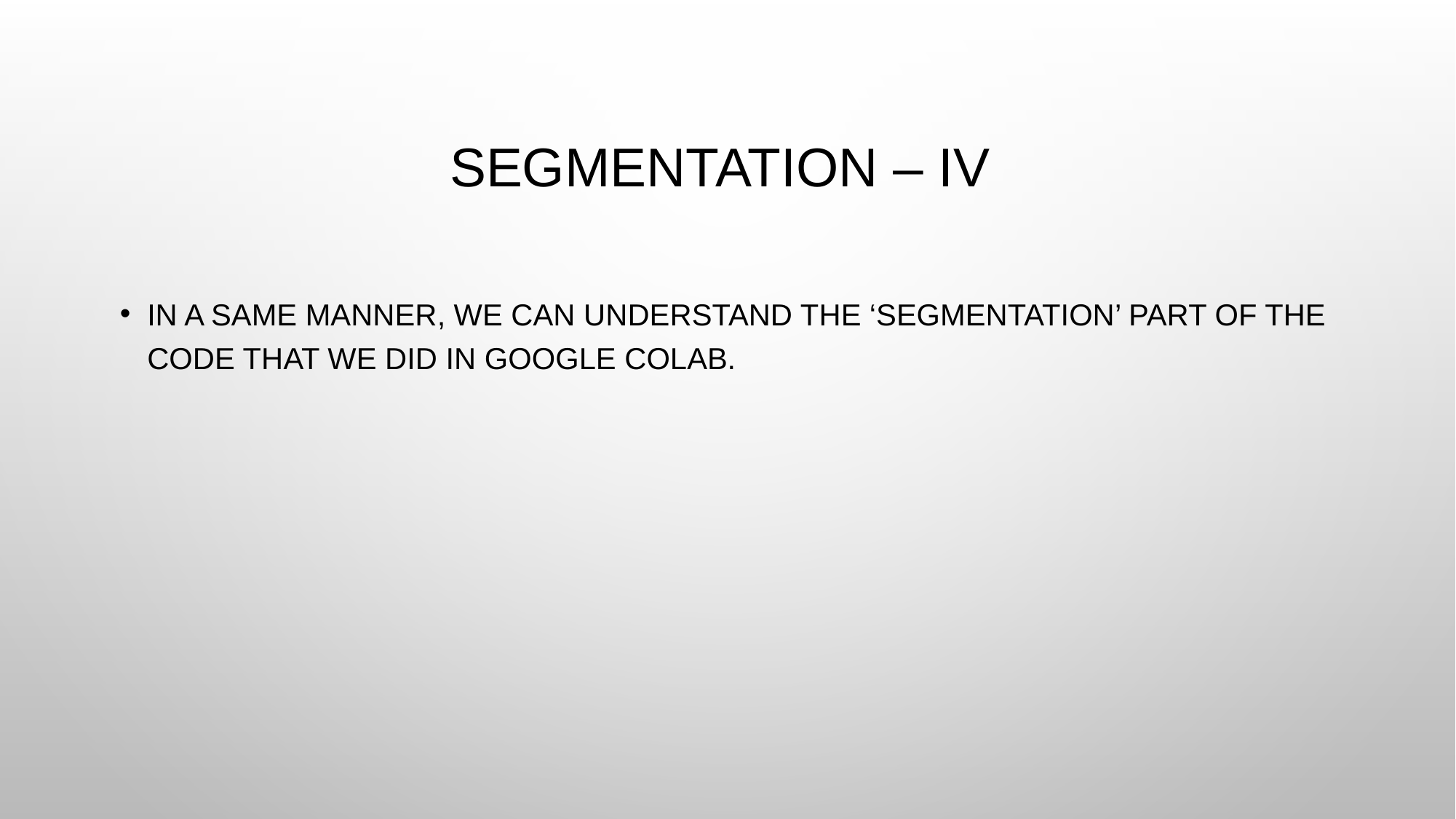

# Segmentation – IV
In a same manner, we can understand the ‘segmentation’ part of the code that we did in Google Colab.